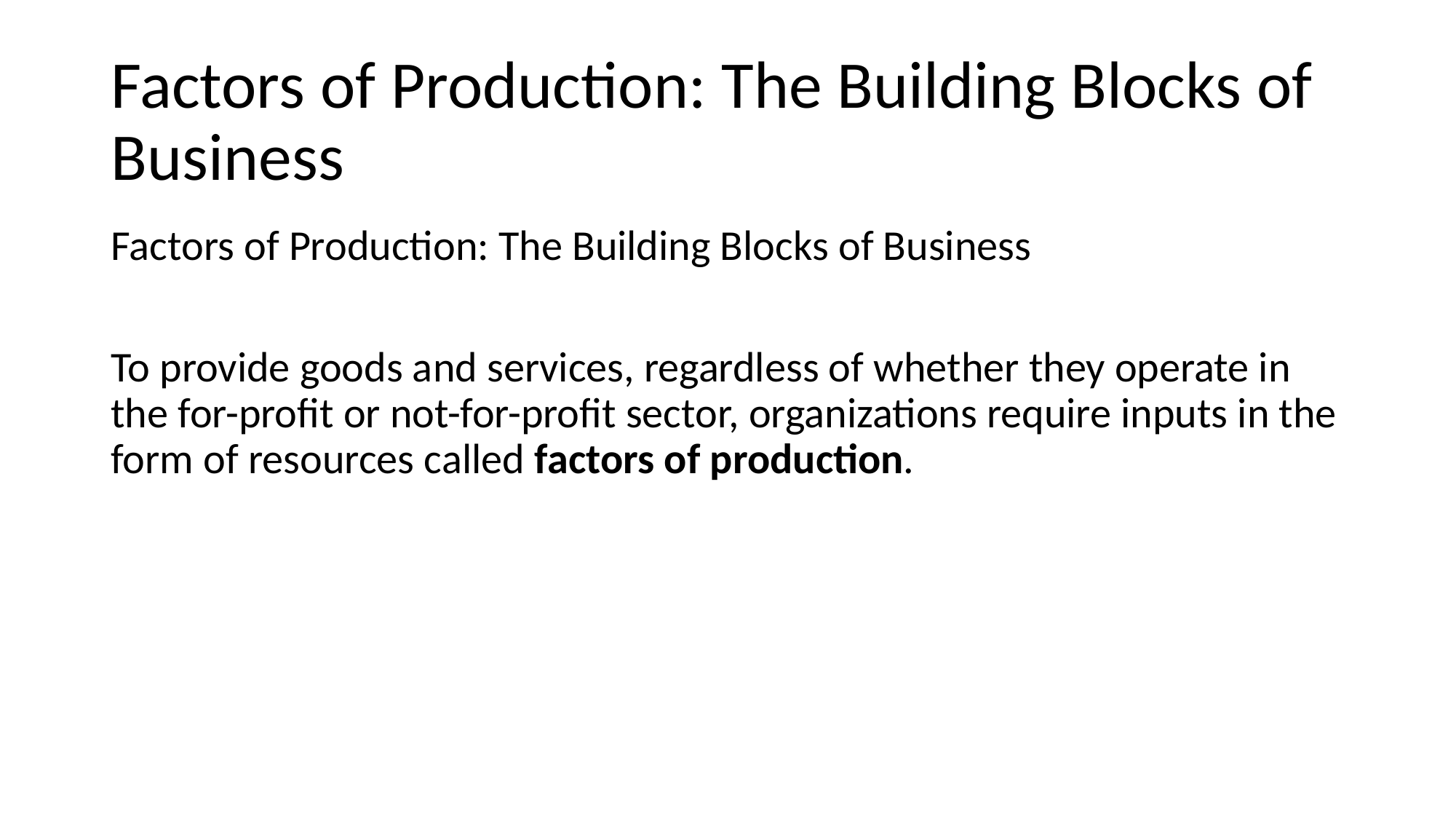

# Factors of Production: The Building Blocks of Business
Factors of Production: The Building Blocks of Business

To provide goods and services, regardless of whether they operate in the for-profit or not-for-profit sector, organizations require inputs in the form of resources called factors of production.